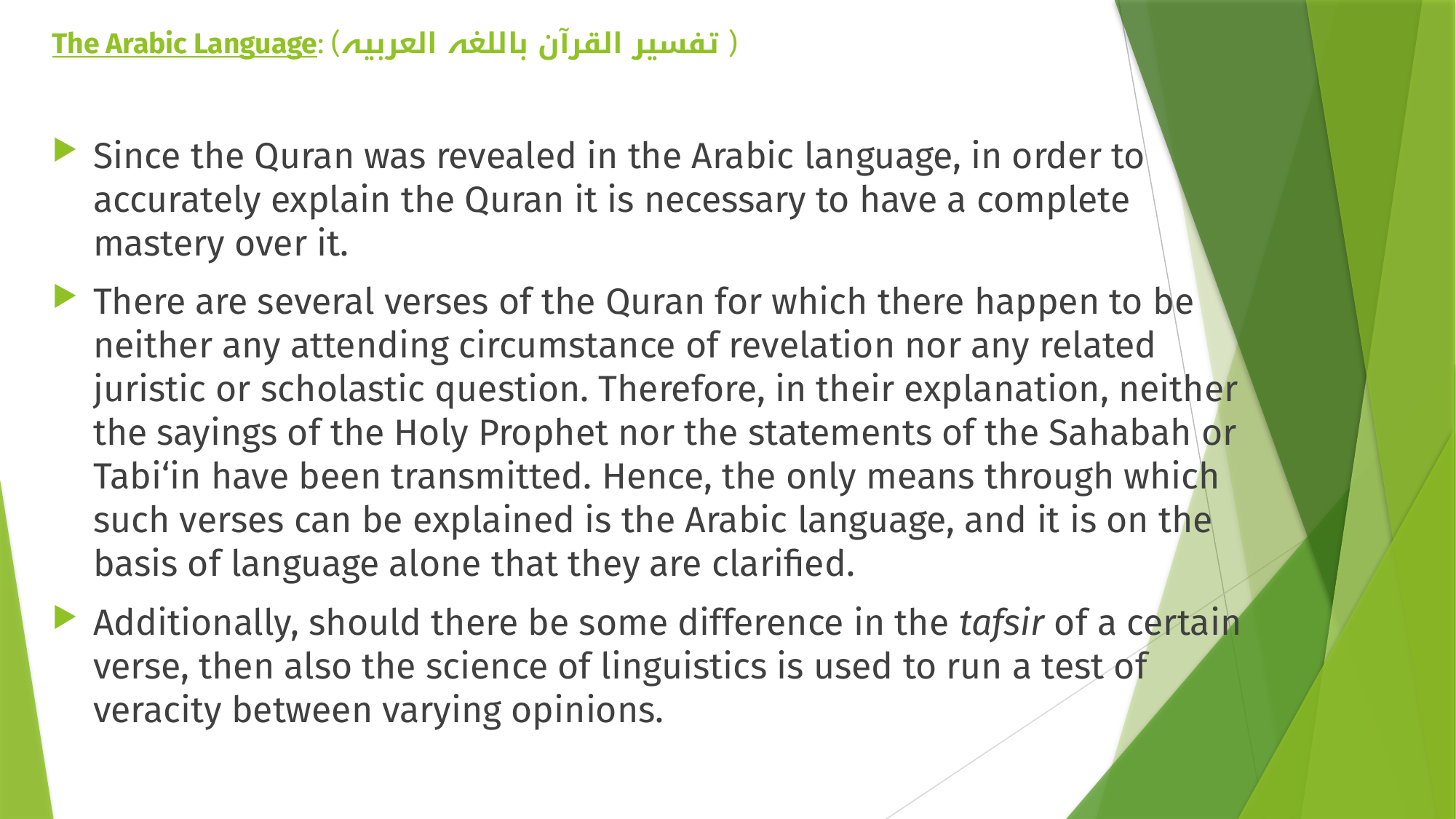

# The Arabic Language: (تفسیر القرآن باللغہ العربیہ )
Since the Quran was revealed in the Arabic language, in order to accurately explain the Quran it is necessary to have a complete mastery over it.
There are several verses of the Quran for which there happen to be neither any attending circumstance of revelation nor any related juristic or scholastic question. Therefore, in their explanation, neither the sayings of the Holy Prophet nor the statements of the Sahabah or Tabi‘in have been transmitted. Hence, the only means through which such verses can be explained is the Arabic language, and it is on the basis of language alone that they are clarified.
Additionally, should there be some difference in the tafsir of a certain verse, then also the science of linguistics is used to run a test of veracity between varying opinions.